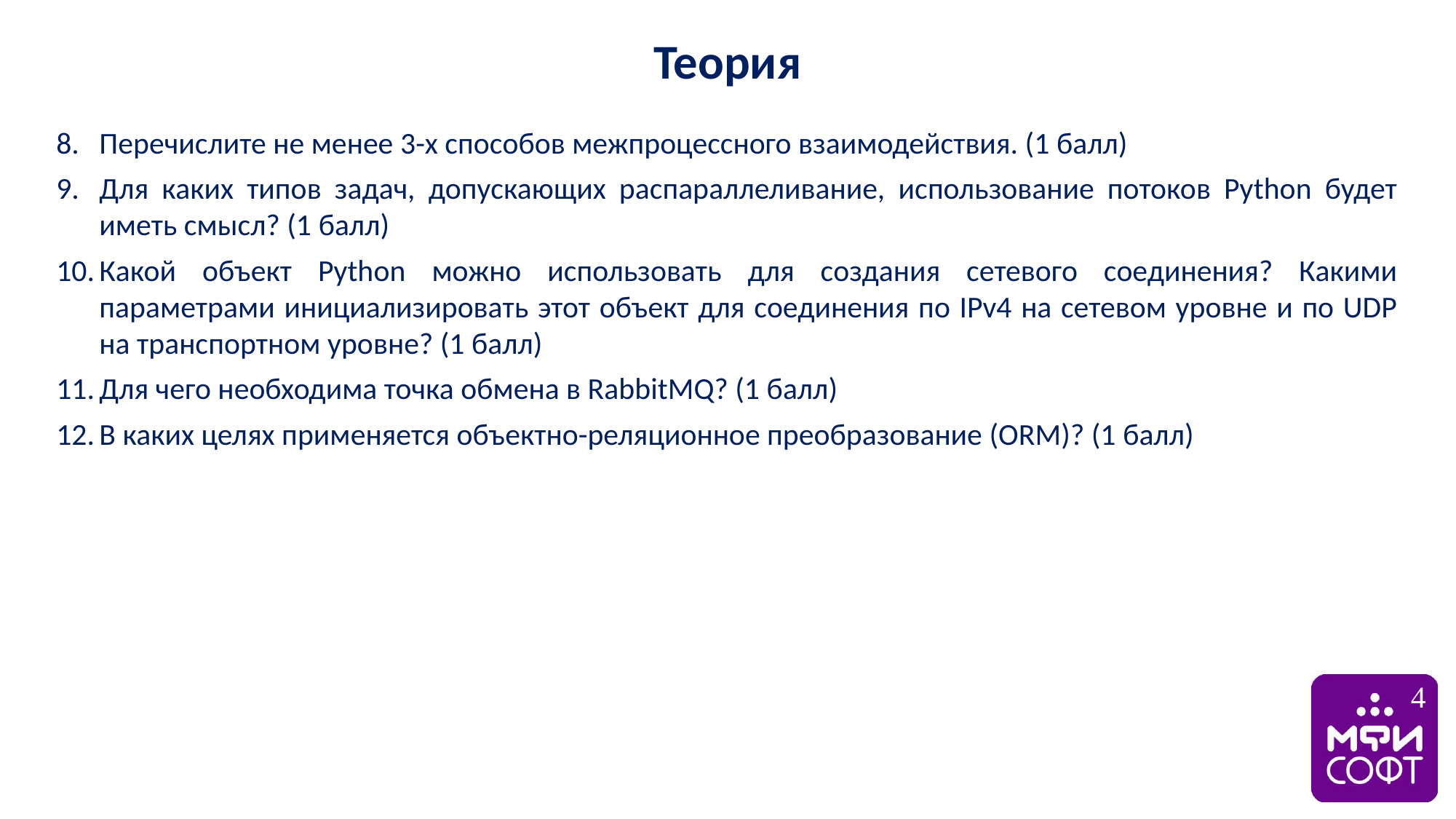

Теория
Перечислите не менее 3-х способов межпроцессного взаимодействия. (1 балл)
Для каких типов задач, допускающих распараллеливание, использование потоков Python будет иметь смысл? (1 балл)
Какой объект Python можно использовать для создания сетевого соединения? Какими параметрами инициализировать этот объект для соединения по IPv4 на сетевом уровне и по UDP на транспортном уровне? (1 балл)
Для чего необходима точка обмена в RabbitMQ? (1 балл)
В каких целях применяется объектно-реляционное преобразование (ORM)? (1 балл)